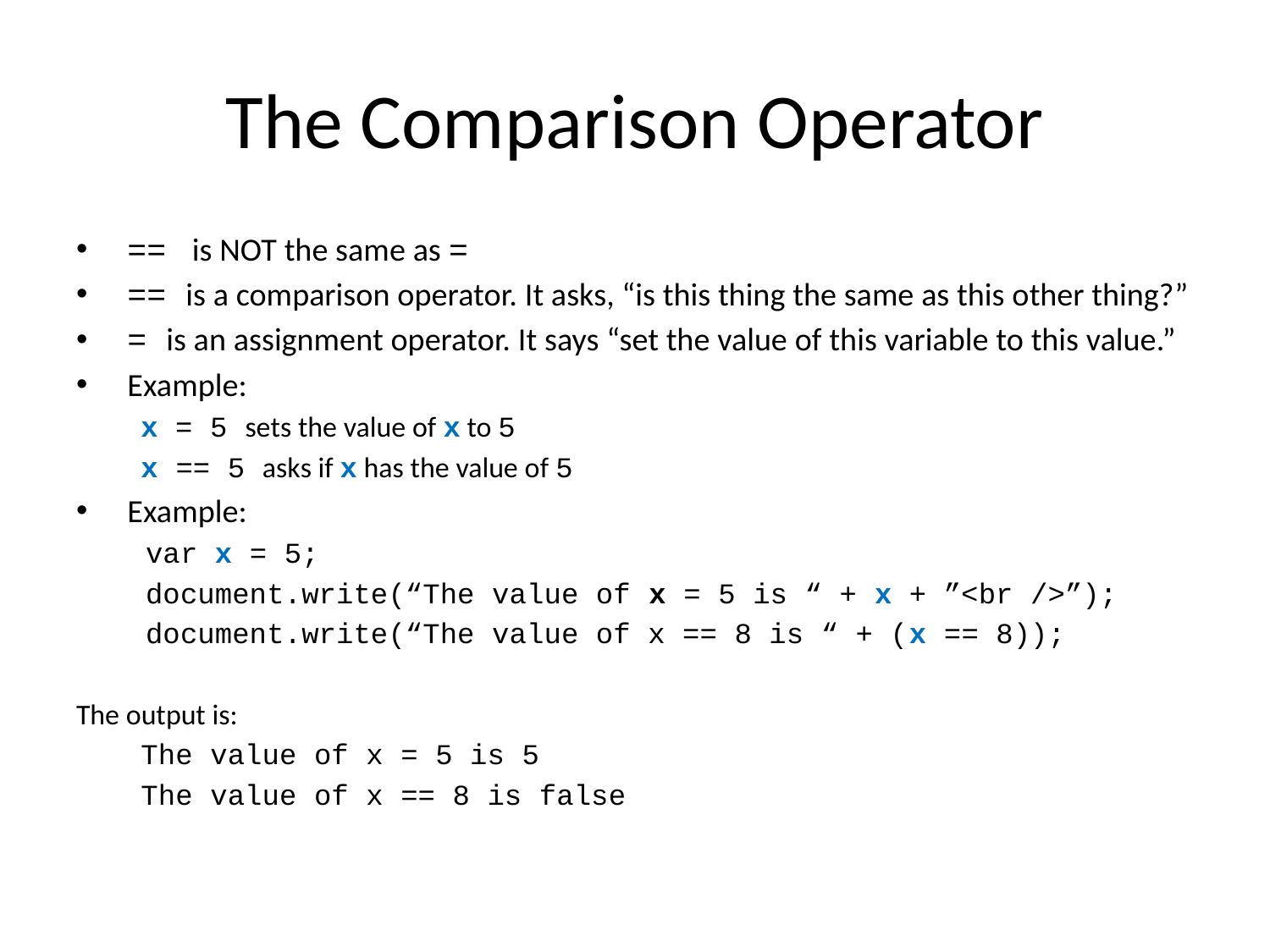

# The Comparison Operator
== 	is NOT the same as =
== is a comparison operator. It asks, “is this thing the same as this other thing?”
= is an assignment operator. It says “set the value of this variable to this value.”
Example:
	x = 5 sets the value of x to 5
	x == 5 asks if x has the value of 5
Example:
    var x = 5;
    document.write(“The value of x = 5 is “ + x + ”<br />”);
    document.write(“The value of x == 8 is “ + (x == 8));

The output is:
		The value of x = 5 is 5
		The value of x == 8 is false